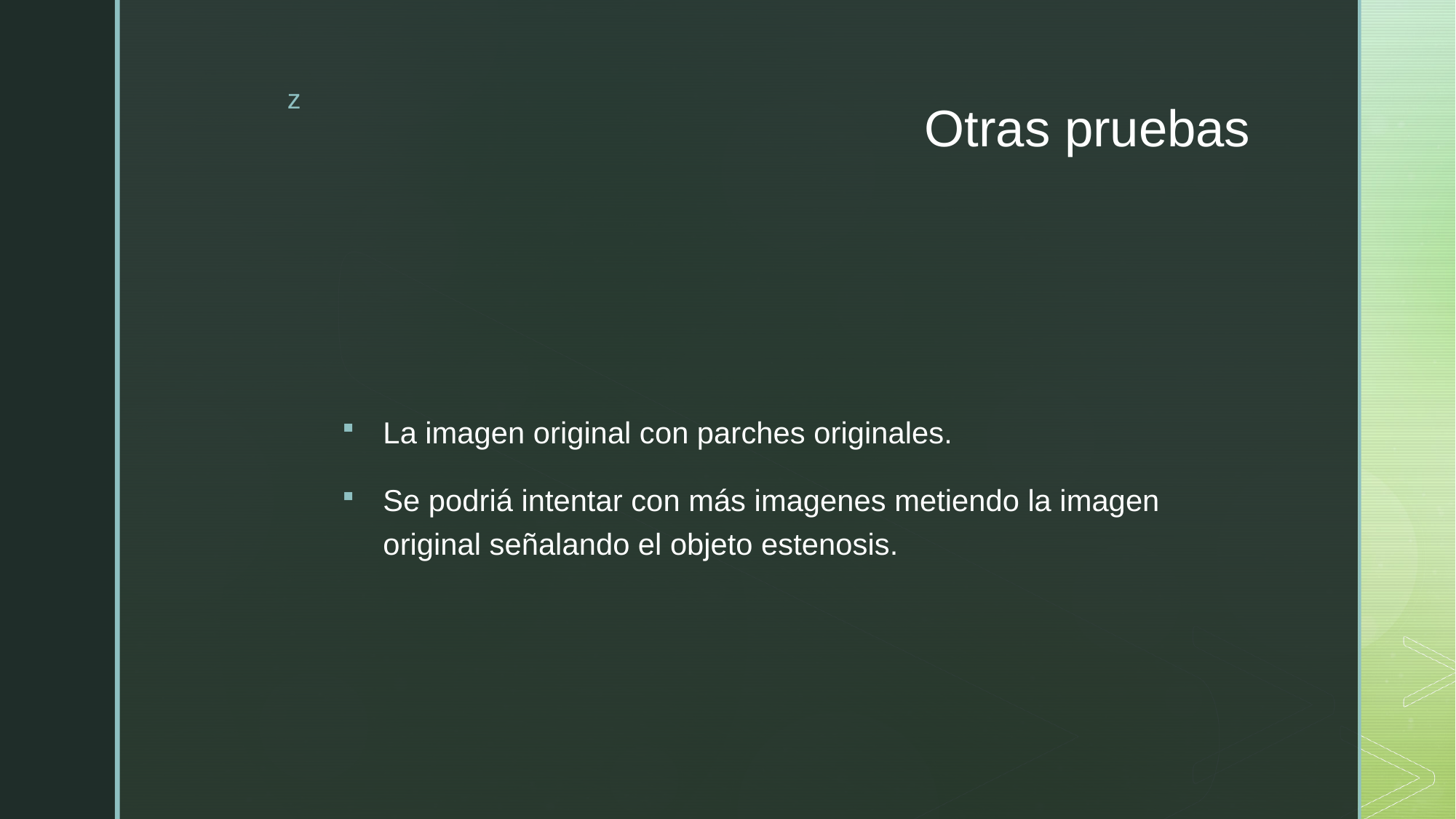

# Otras pruebas
La imagen original con parches originales.
Se podriá intentar con más imagenes metiendo la imagen original señalando el objeto estenosis.